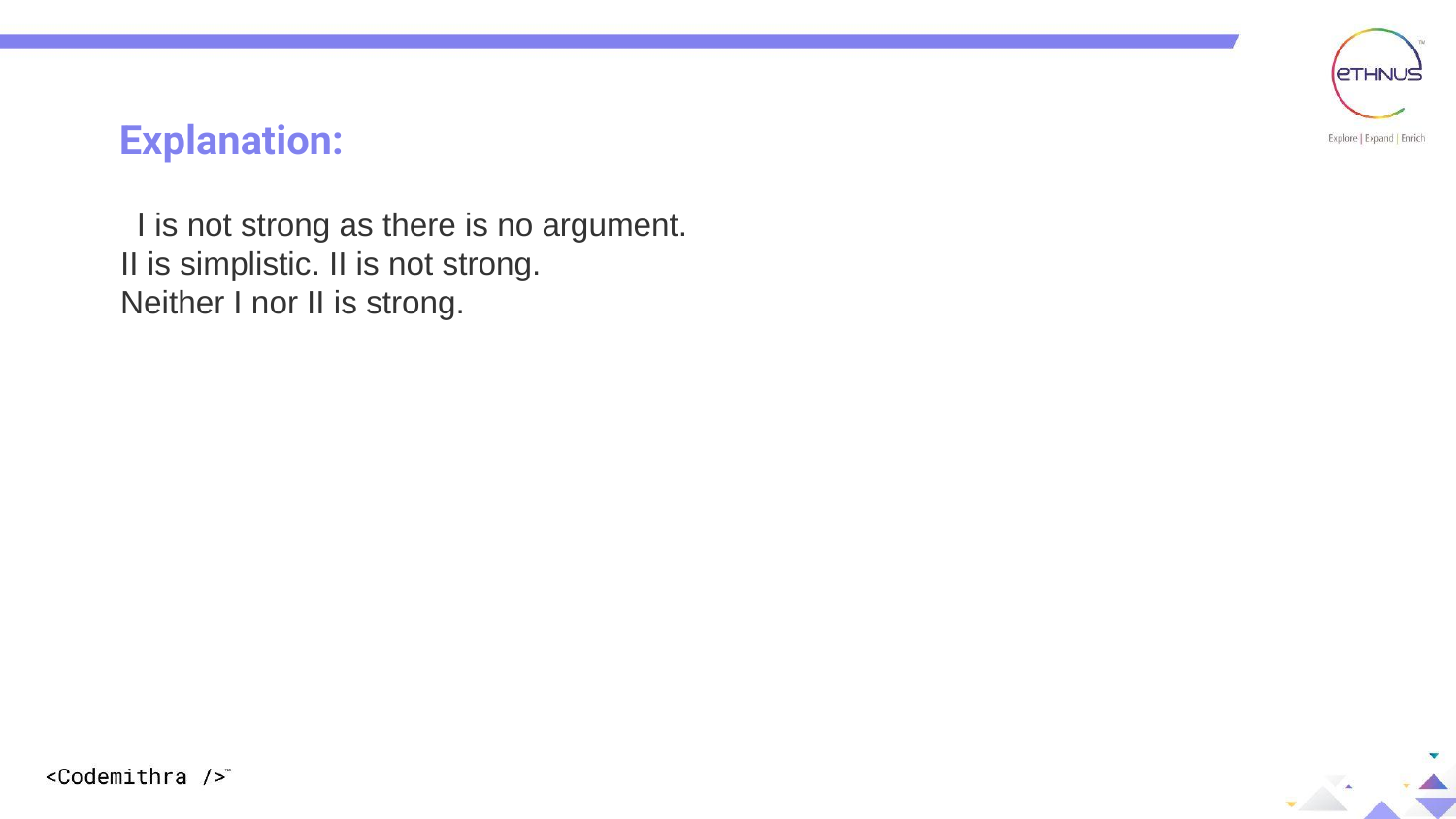

Explanation:
Explanation:
I is not strong as there is no argument.
II is simplistic. II is not strong.
Neither I nor II is strong.